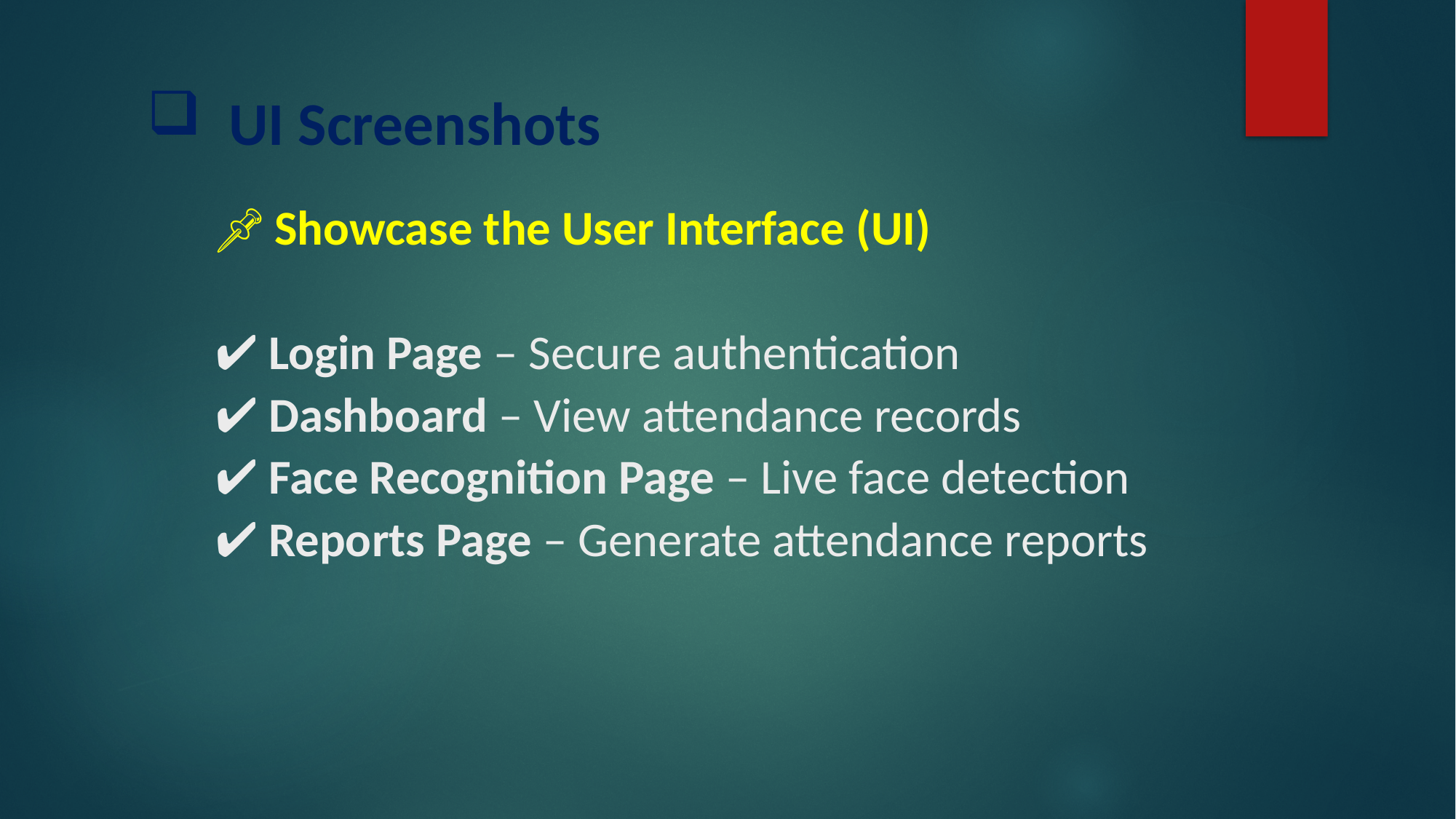

# UI Screenshots 📌 Showcase the User Interface (UI) ✔ Login Page – Secure authentication ✔ Dashboard – View attendance records ✔ Face Recognition Page – Live face detection ✔ Reports Page – Generate attendance reports